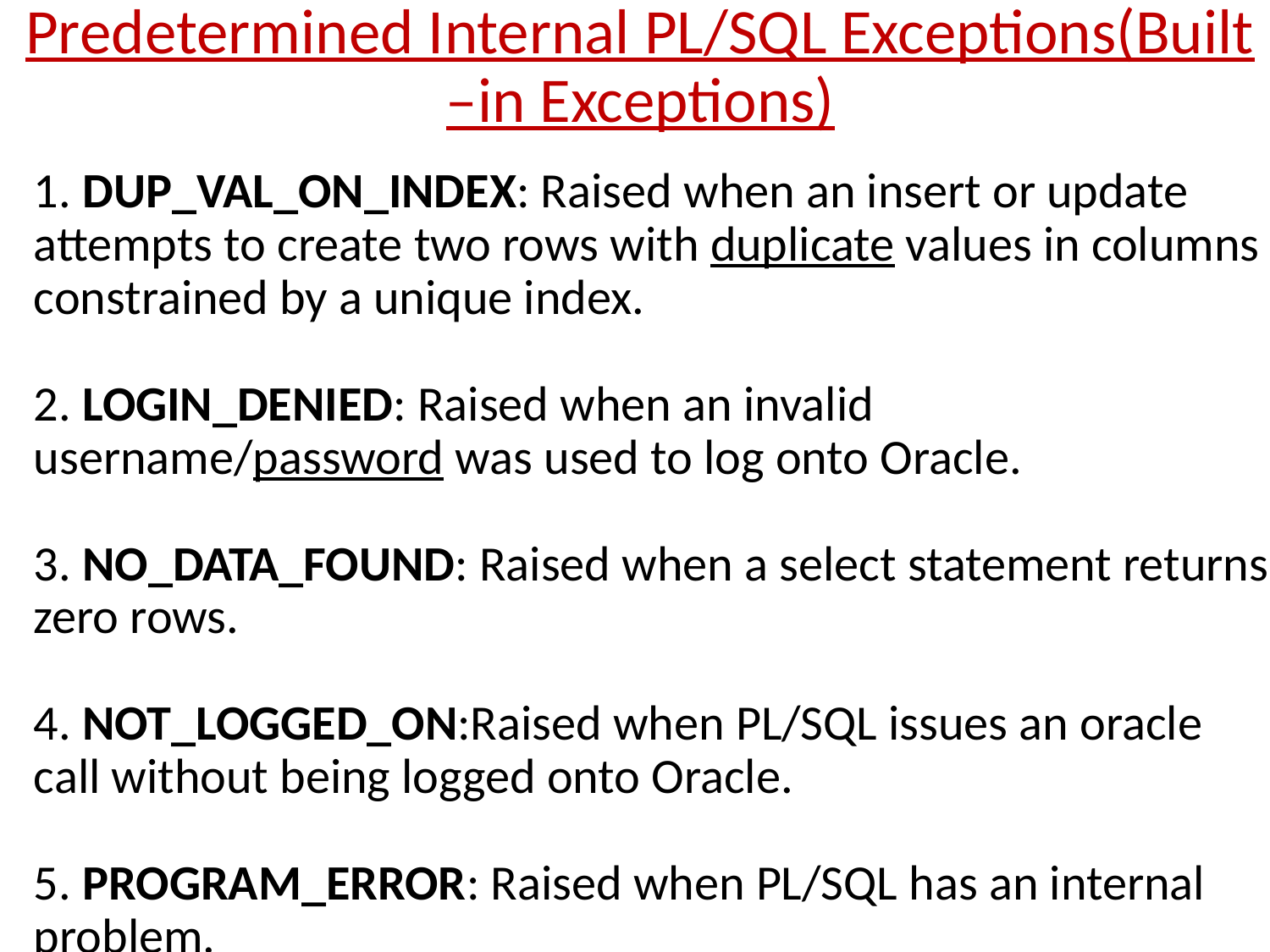

# Predetermined Internal PL/SQL Exceptions(Built –in Exceptions)
1. DUP_VAL_ON_INDEX: Raised when an insert or update attempts to create two rows with duplicate values in columns constrained by a unique index.
2. LOGIN_DENIED: Raised when an invalid username/password was used to log onto Oracle.
3. NO_DATA_FOUND: Raised when a select statement returns zero rows.
4. NOT_LOGGED_ON:Raised when PL/SQL issues an oracle call without being logged onto Oracle.
5. PROGRAM_ERROR: Raised when PL/SQL has an internal problem.